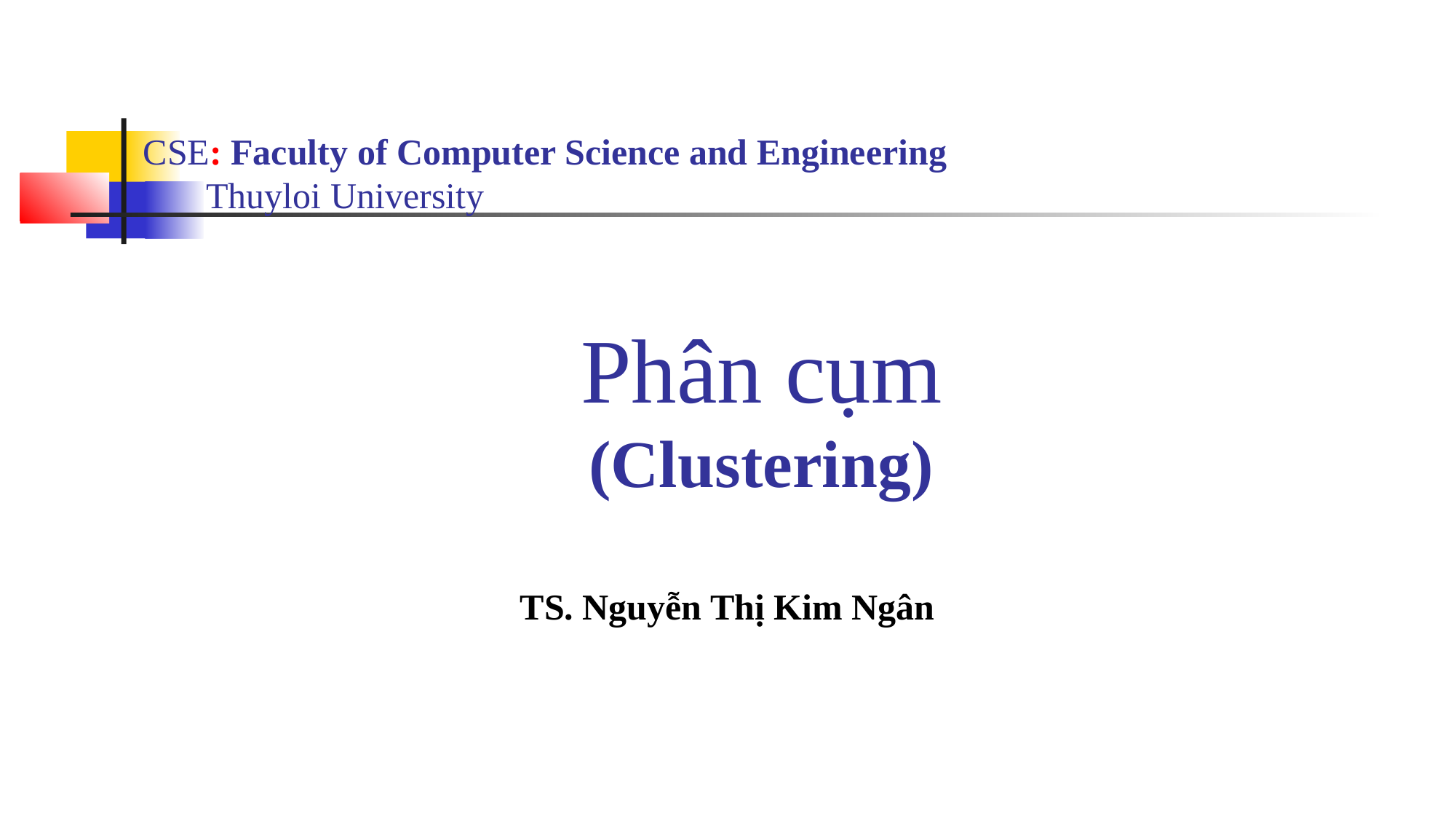

CSE: Faculty of Computer Science and Engineering
       Thuyloi University
# Phân cụm (Clustering)
TS. Nguyễn Thị Kim Ngân